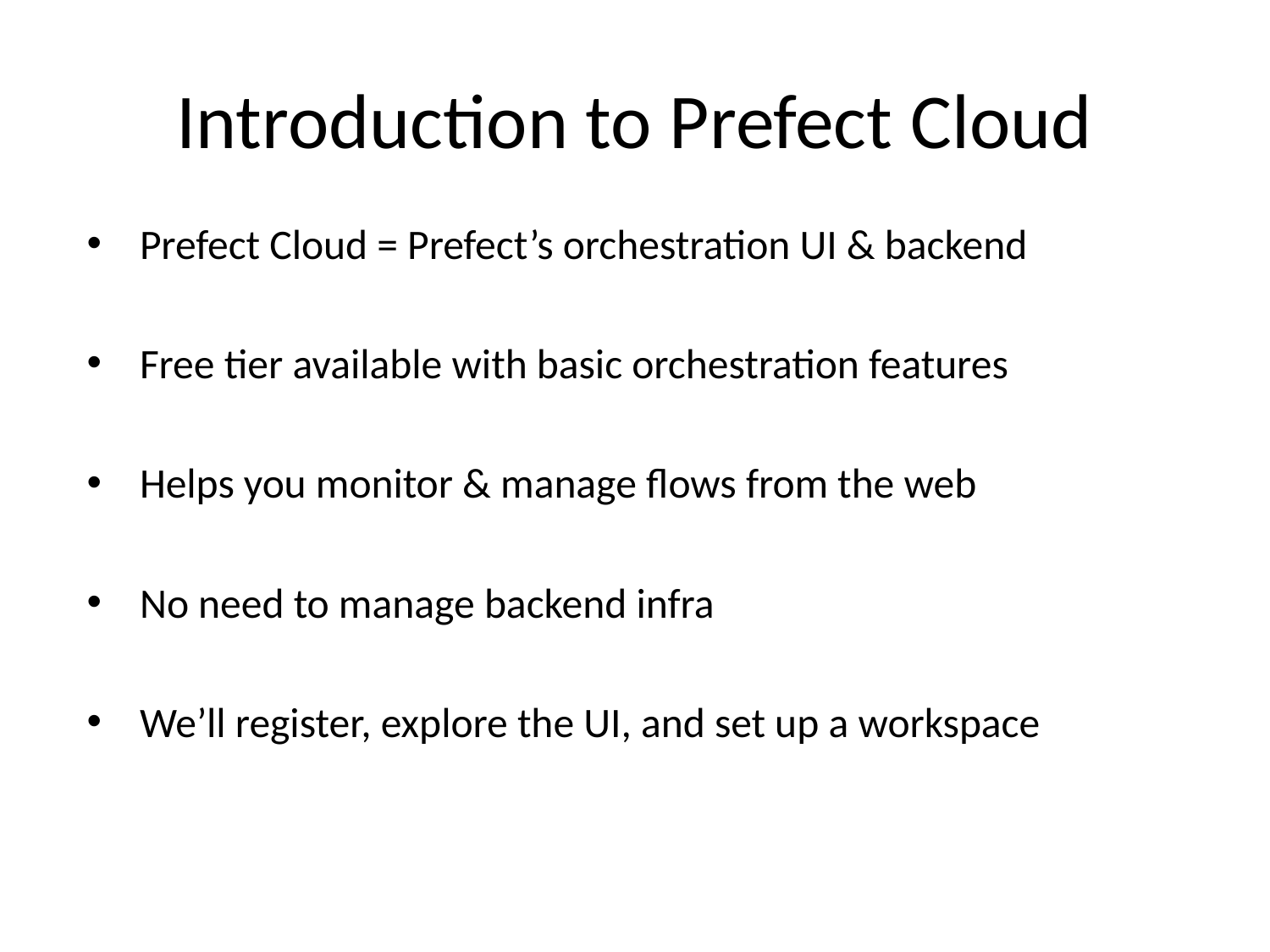

# Introduction to Prefect Cloud
Prefect Cloud = Prefect’s orchestration UI & backend

Free tier available with basic orchestration features

Helps you monitor & manage flows from the web

No need to manage backend infra

We’ll register, explore the UI, and set up a workspace